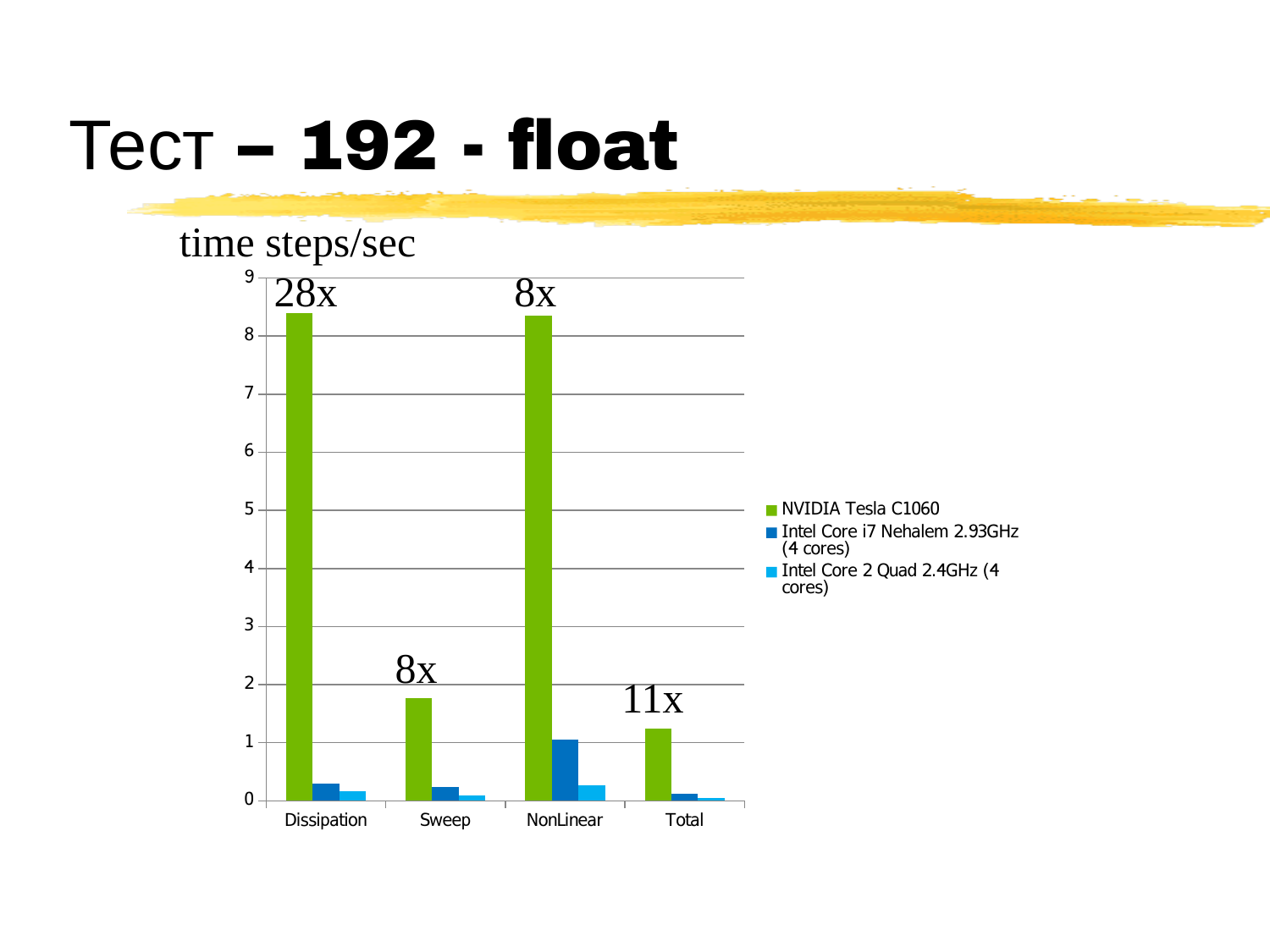

# Тест – 192 - float
time steps/sec

### Chart

| Category | NVIDIA Tesla C1060 | Intel Core i7 Nehalem 2.93GHz (4 cores) | Intel Core 2 Quad 2.4GHz (4 cores) |
|---|---|---|---|
| Dissipation | 8.389261744966442 | 0.2977253781112302 | 0.16780212773097963 |
| Sweep | 1.7724211272598358 | 0.2339728591483389 | 0.08861791499769633 |
| NonLinear | 8.347245409015022 | 1.053740779768177 | 0.2617663996649393 |
| Total | 1.245019920318729 | 0.11652567060523478 | 0.04747436384352451 |
28x
8x
8x
11x